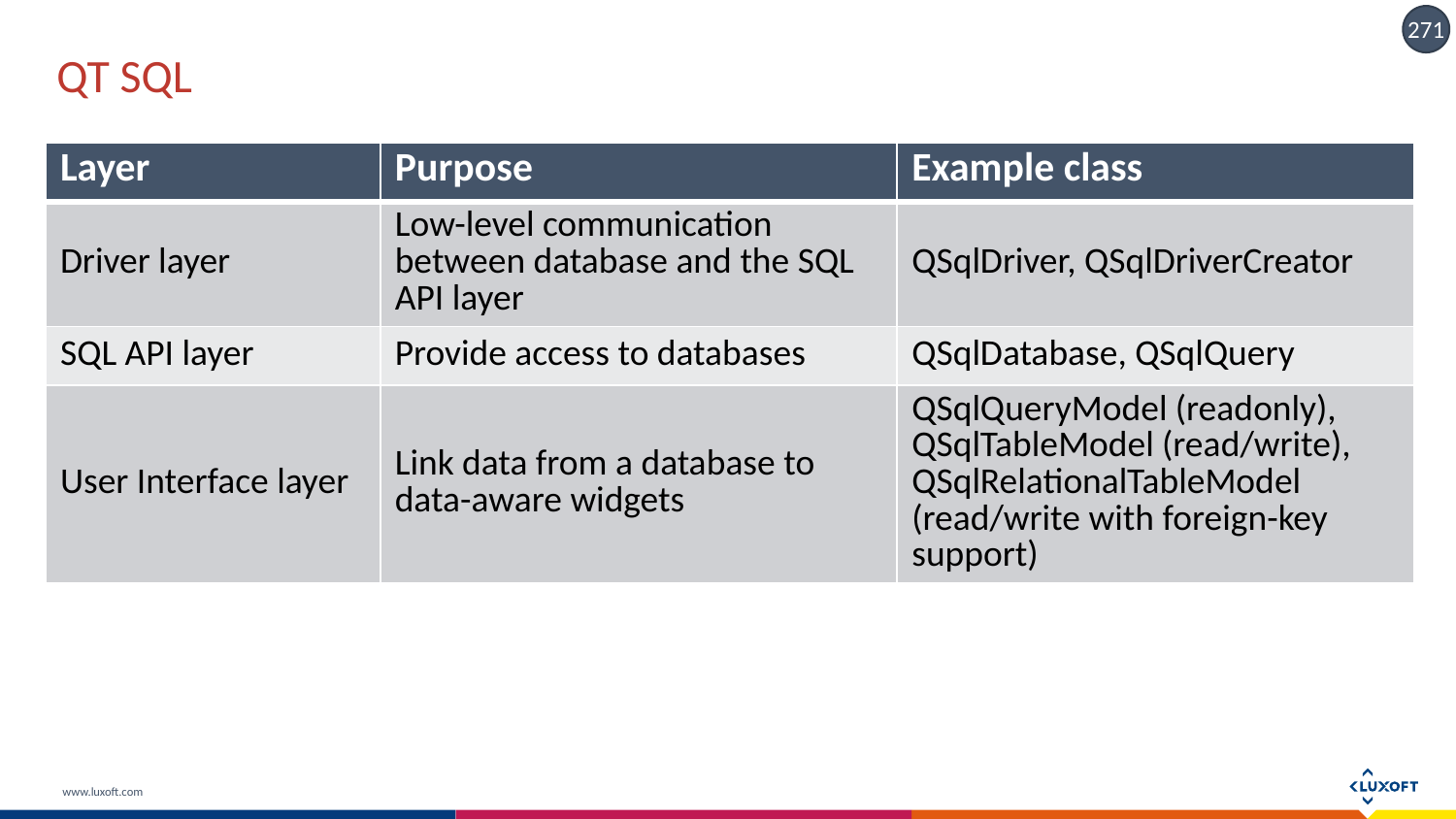

# QT SQL
| Layer | Purpose | Example class |
| --- | --- | --- |
| Driver layer | Low-level communication between database and the SQL API layer | QSqlDriver, QSqlDriverCreator |
| SQL API layer | Provide access to databases | QSqlDatabase, QSqlQuery |
| User Interface layer | Link data from a database to data-aware widgets | QSqlQueryModel (readonly), QSqlTableModel (read/write), QSqlRelationalTableModel (read/write with foreign-key support) |